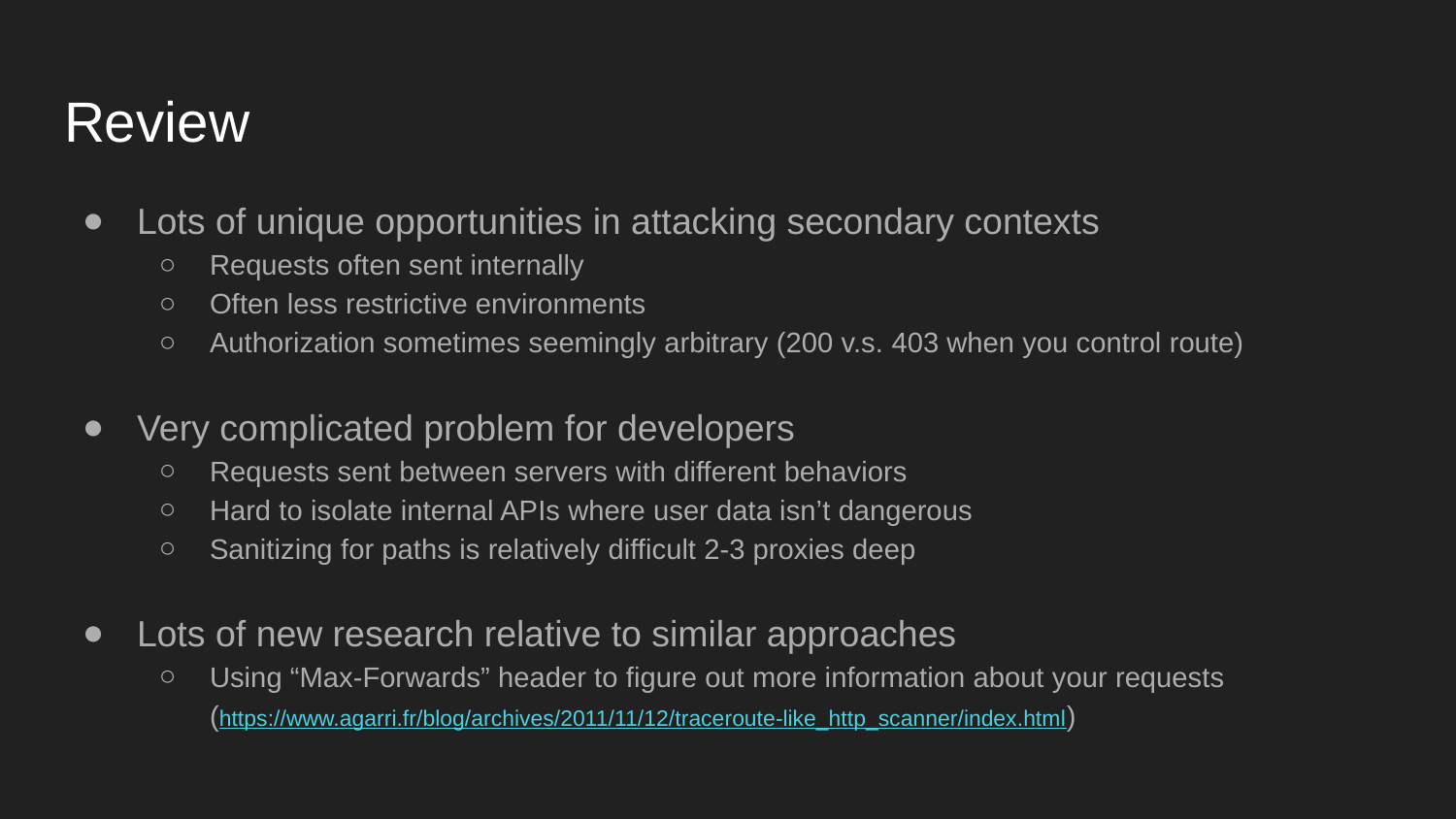

# Review
Lots of unique opportunities in attacking secondary contexts
Requests often sent internally
Often less restrictive environments
Authorization sometimes seemingly arbitrary (200 v.s. 403 when you control route)
Very complicated problem for developers
Requests sent between servers with different behaviors
Hard to isolate internal APIs where user data isn’t dangerous
Sanitizing for paths is relatively difficult 2-3 proxies deep
Lots of new research relative to similar approaches
Using “Max-Forwards” header to figure out more information about your requests
(https://www.agarri.fr/blog/archives/2011/11/12/traceroute-like_http_scanner/index.html)